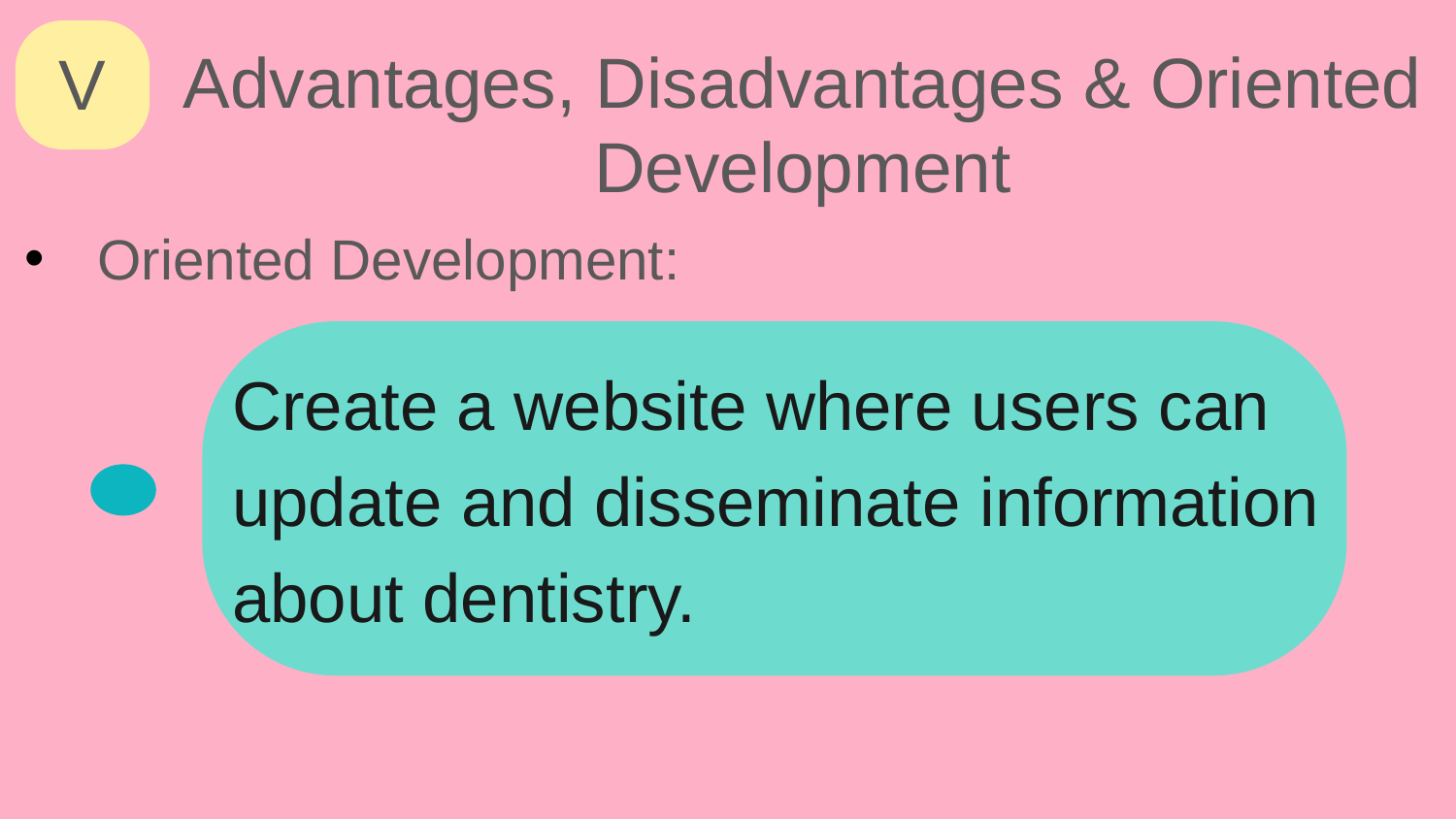

Advantages, Disadvantages & Oriented Development
V
Oriented Development:
#

Create a website where users can update and disseminate information about dentistry.